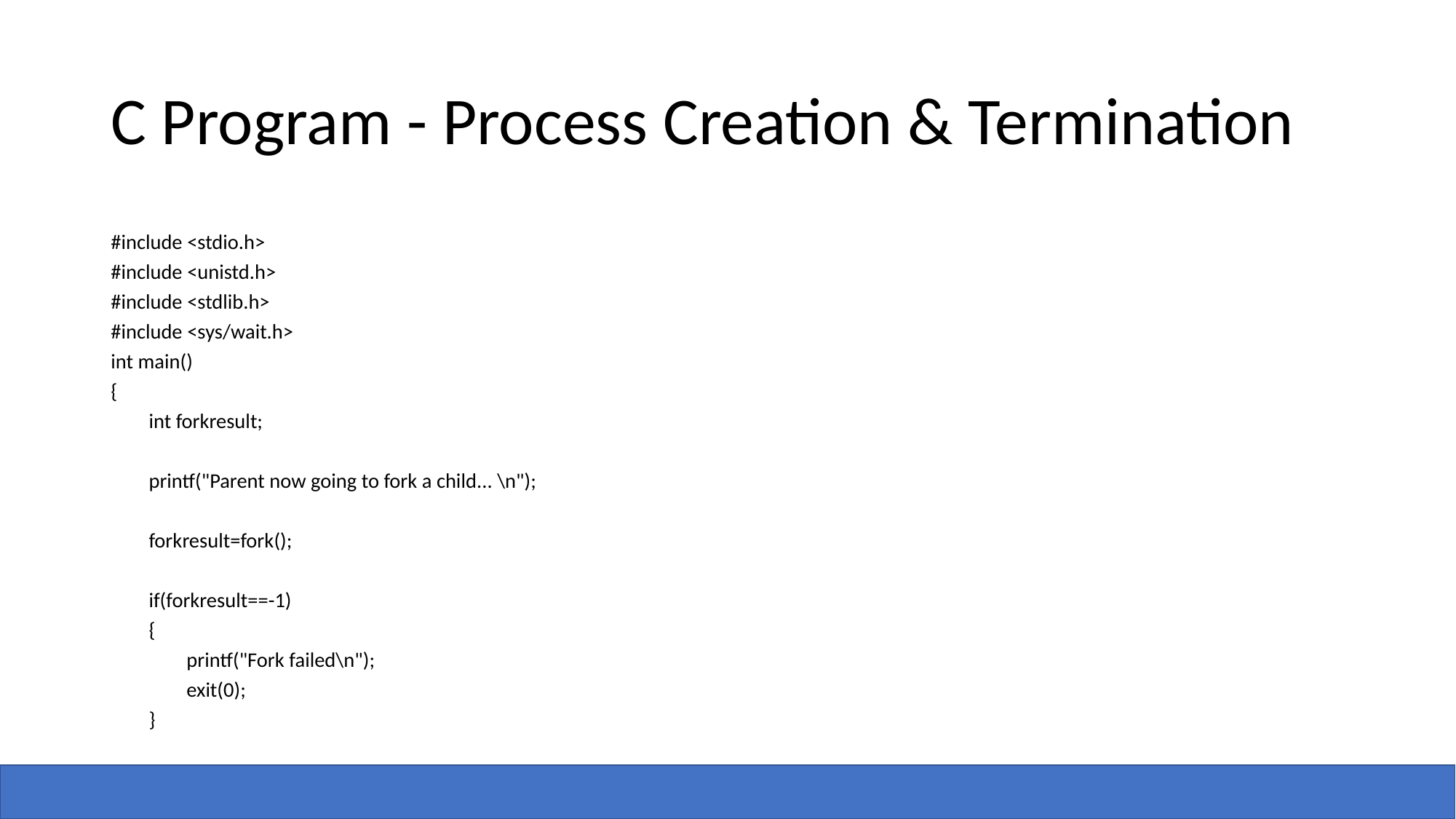

# C Program - Process Creation & Termination
#include <stdio.h>
#include <unistd.h>
#include <stdlib.h>
#include <sys/wait.h>
int main()
{
        int forkresult;

        printf("Parent now going to fork a child... \n");

        forkresult=fork();

        if(forkresult==-1)
        {
                printf("Fork failed\n");
                exit(0);
        }